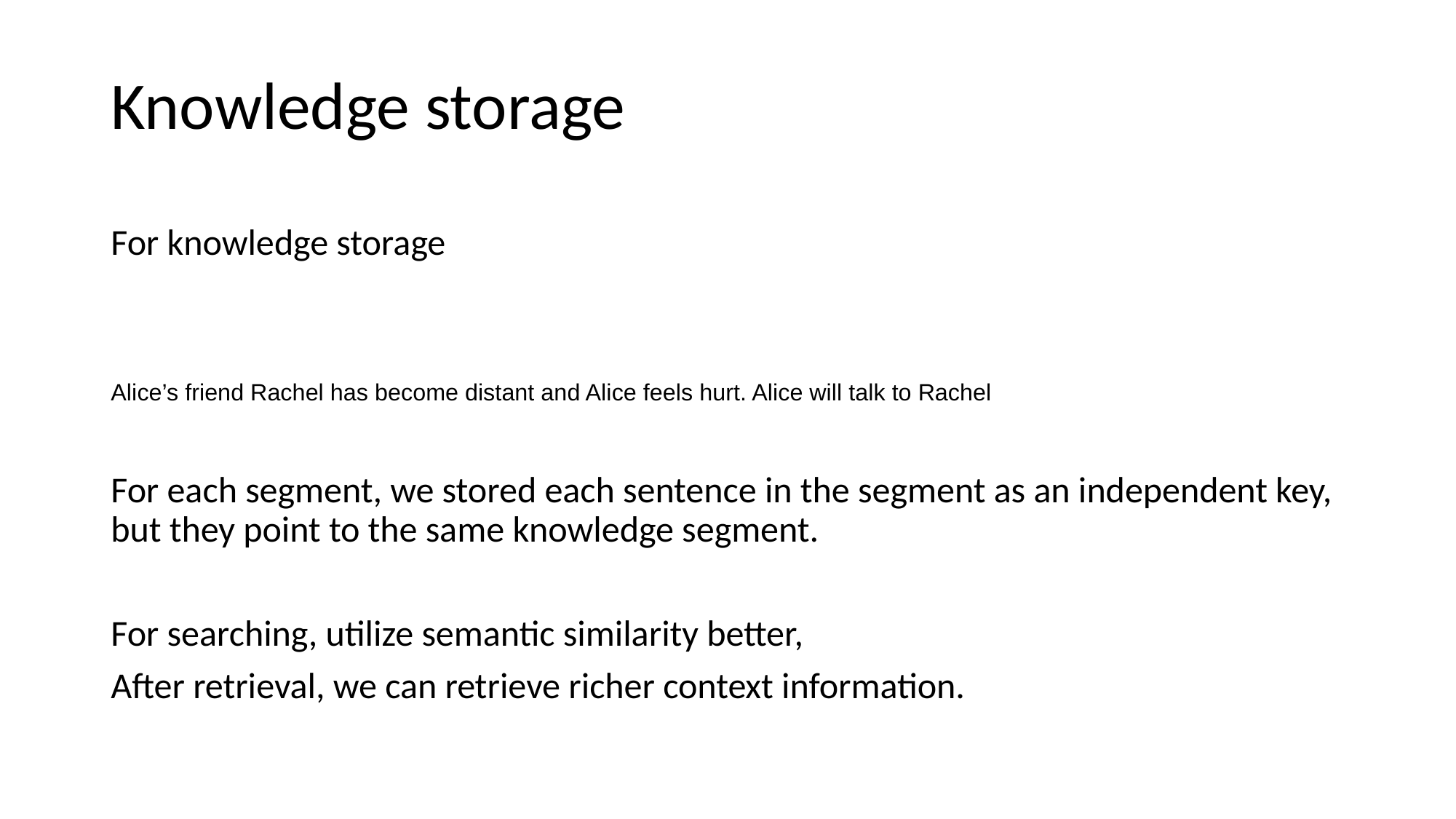

# Knowledge storage
For knowledge storage

Alice’s friend Rachel has become distant and Alice feels hurt. Alice will talk to Rachel

For each segment, we stored each sentence in the segment as an independent key, but they point to the same knowledge segment.

For searching, utilize semantic similarity better,
After retrieval, we can retrieve richer context information.